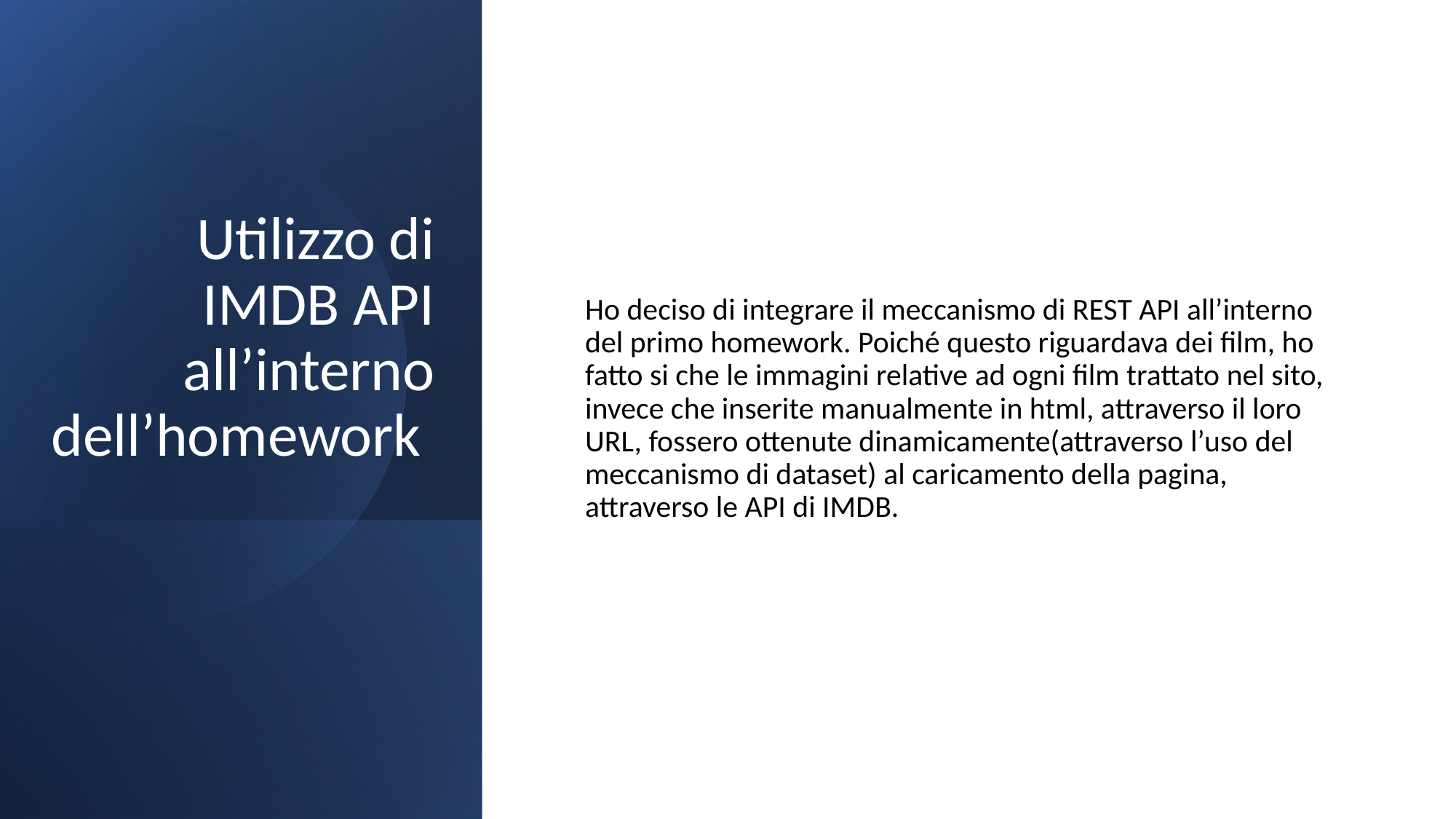

# Utilizzo di IMDB API all’interno dell’homework
Ho deciso di integrare il meccanismo di REST API all’interno del primo homework. Poiché questo riguardava dei film, ho fatto si che le immagini relative ad ogni film trattato nel sito, invece che inserite manualmente in html, attraverso il loro URL, fossero ottenute dinamicamente(attraverso l’uso del meccanismo di dataset) al caricamento della pagina, attraverso le API di IMDB.